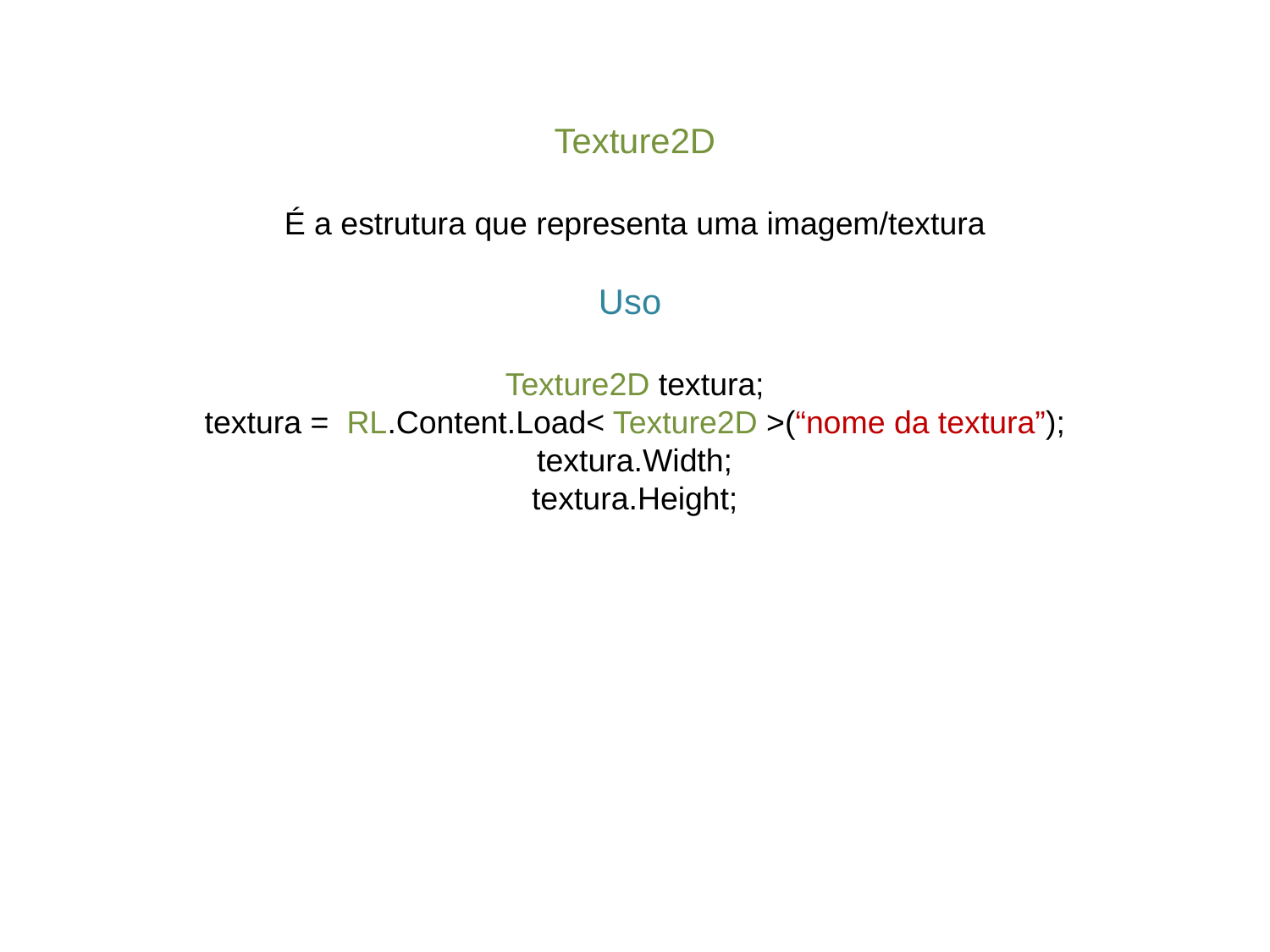

Texture2D

É a estrutura que representa uma imagem/textura

Uso

Texture2D textura;
textura =  RL.Content.Load< Texture2D >(“nome da textura”);
textura.Width;
textura.Height;